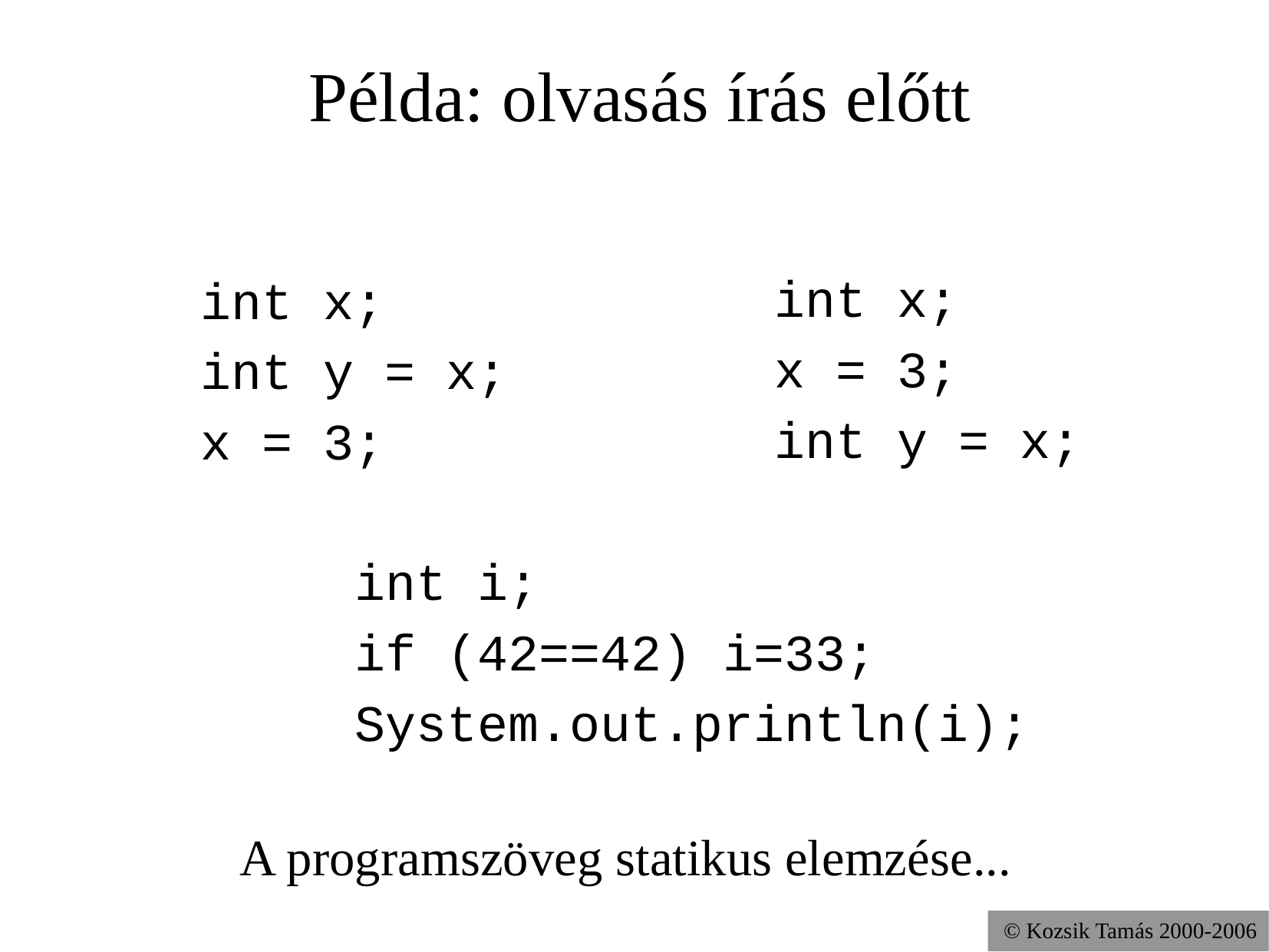

Példa: olvasás írás előtt
int x;
x = 3;
int y = x;
int x;
int y = x;
x = 3;
int i;
if (42==42) i=33;
System.out.println(i);
A programszöveg statikus elemzése...
© Kozsik Tamás 2000-2006